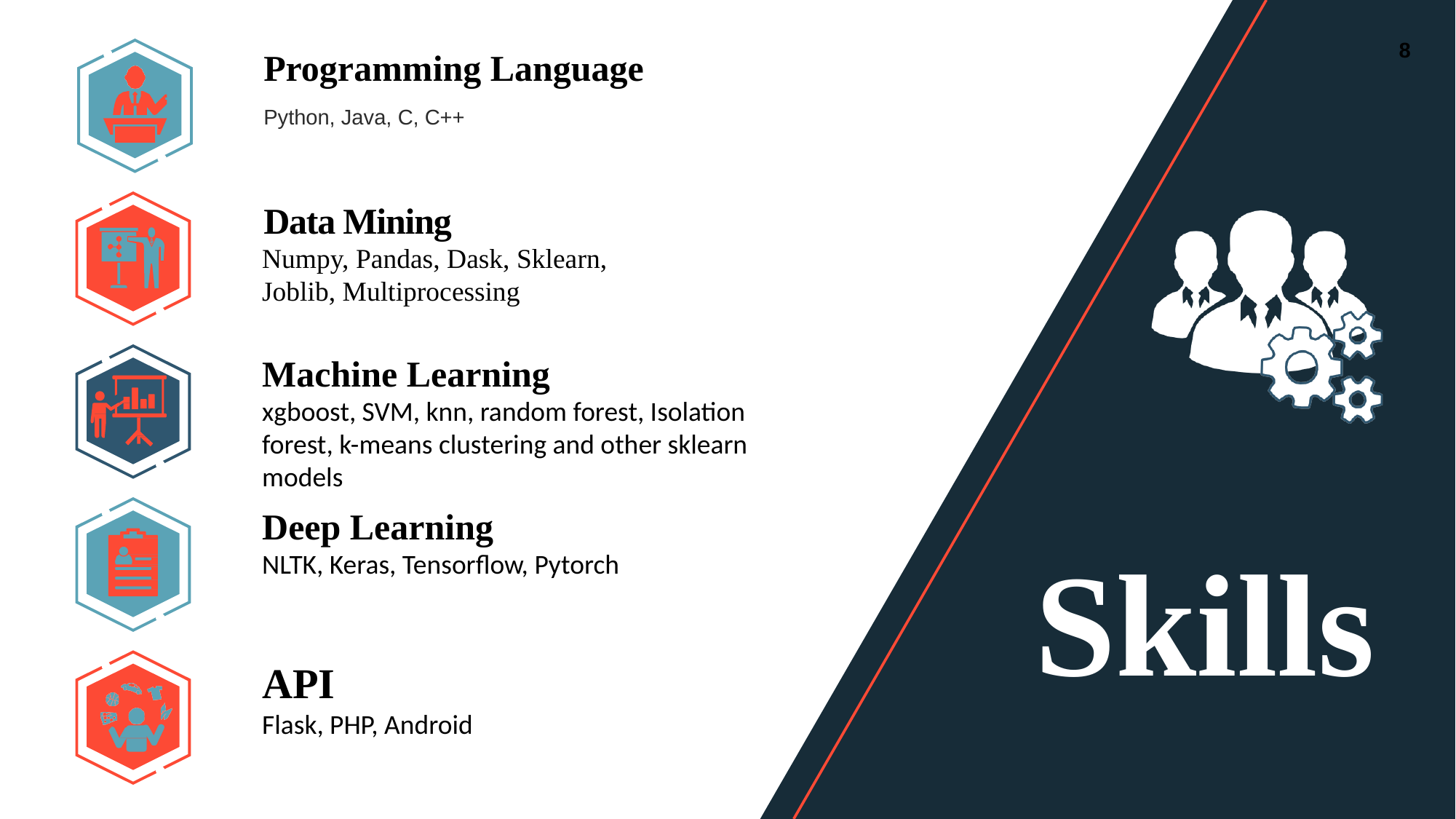

# Programming Language
Python, Java, C, C++
8

Data Mining
Numpy, Pandas, Dask, Sklearn,
Joblib, Multiprocessing

Machine Learning
xgboost, SVM, knn, random forest, Isolation forest, k-means clustering and other sklearn models

Deep Learning
NLTK, Keras, Tensorflow, Pytorch

Skills
API
Flask, PHP, Android